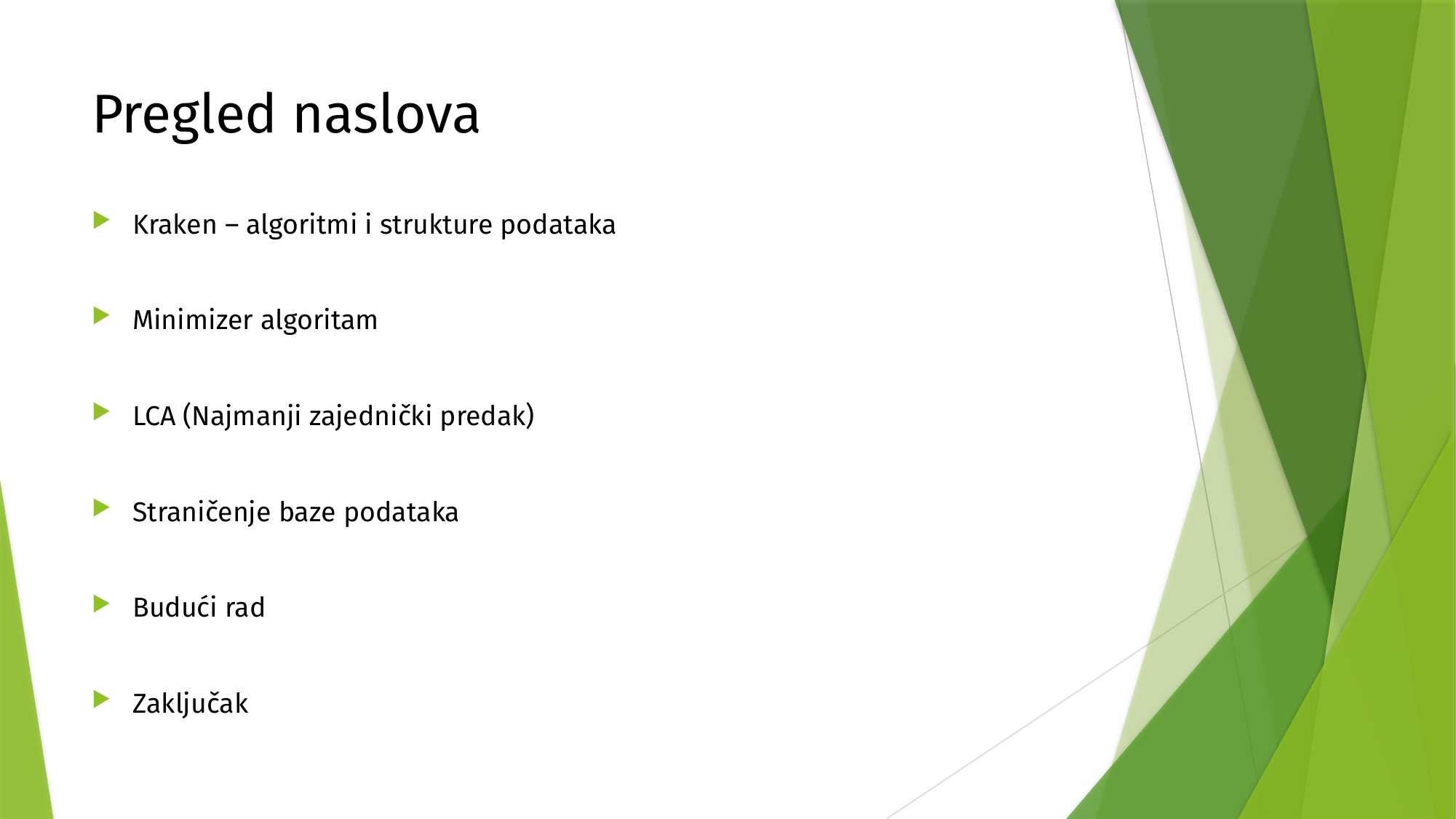

# Pregled naslova
Kraken – algoritmi i strukture podataka

Minimizer algoritam

LCA (Najmanji zajednički predak)

Straničenje baze podataka

Budući rad

Zaključak